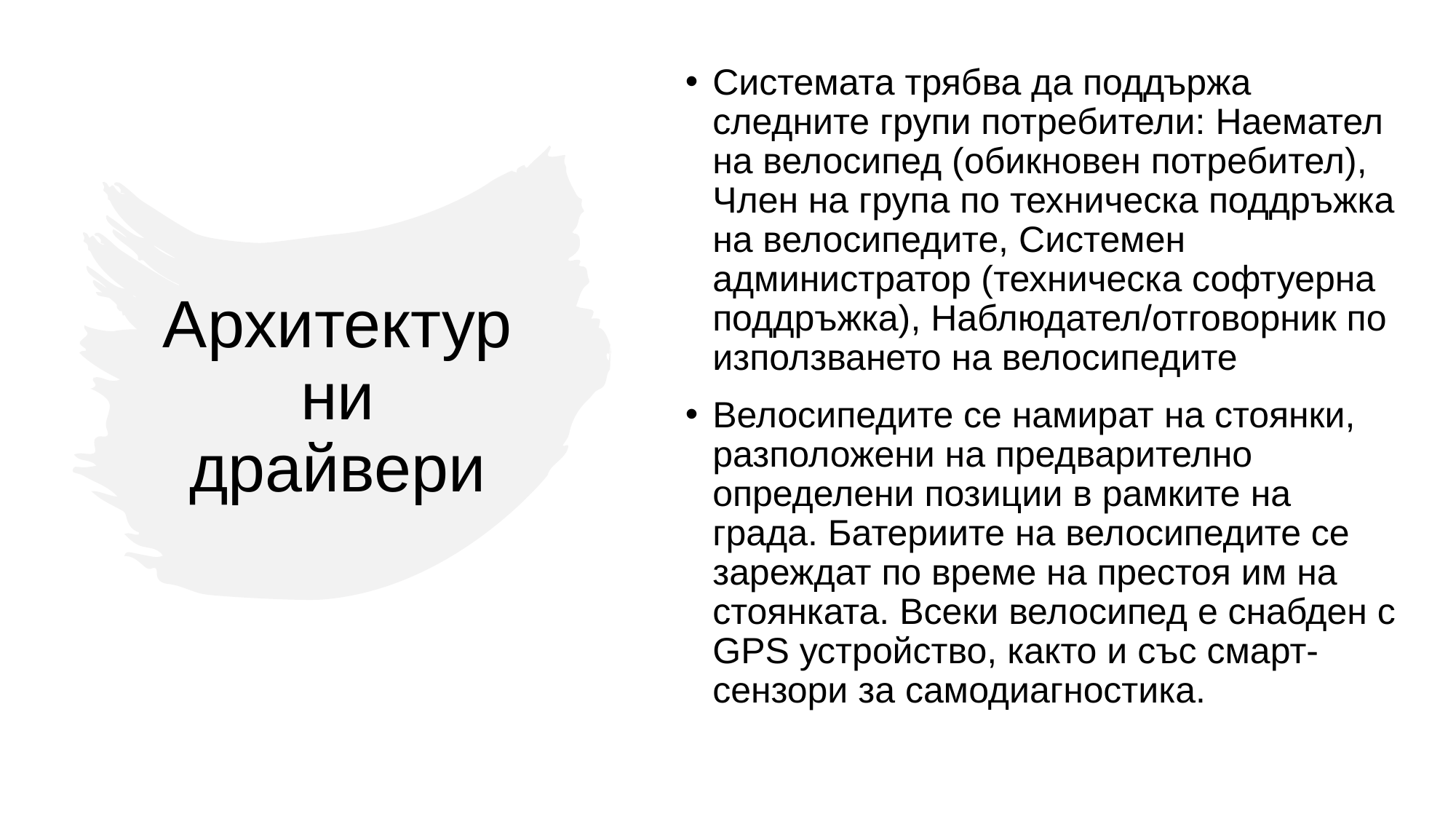

Системата трябва да поддържа следните групи потребители: Наемател на велосипед (обикновен потребител), Член на група по техническа поддръжка на велосипедите, Системен администратор (техническа софтуерна поддръжка), Наблюдател/отговорник по използването на велосипедите
Велосипедите се намират на стоянки, разположени на предварително определени позиции в рамките на града. Батериите на велосипедите се зареждат по време на престоя им на стоянката. Всеки велосипед е снабден с GPS устройство, както и със смарт-сензори за самодиагностика.

# Архитектурни драйвери